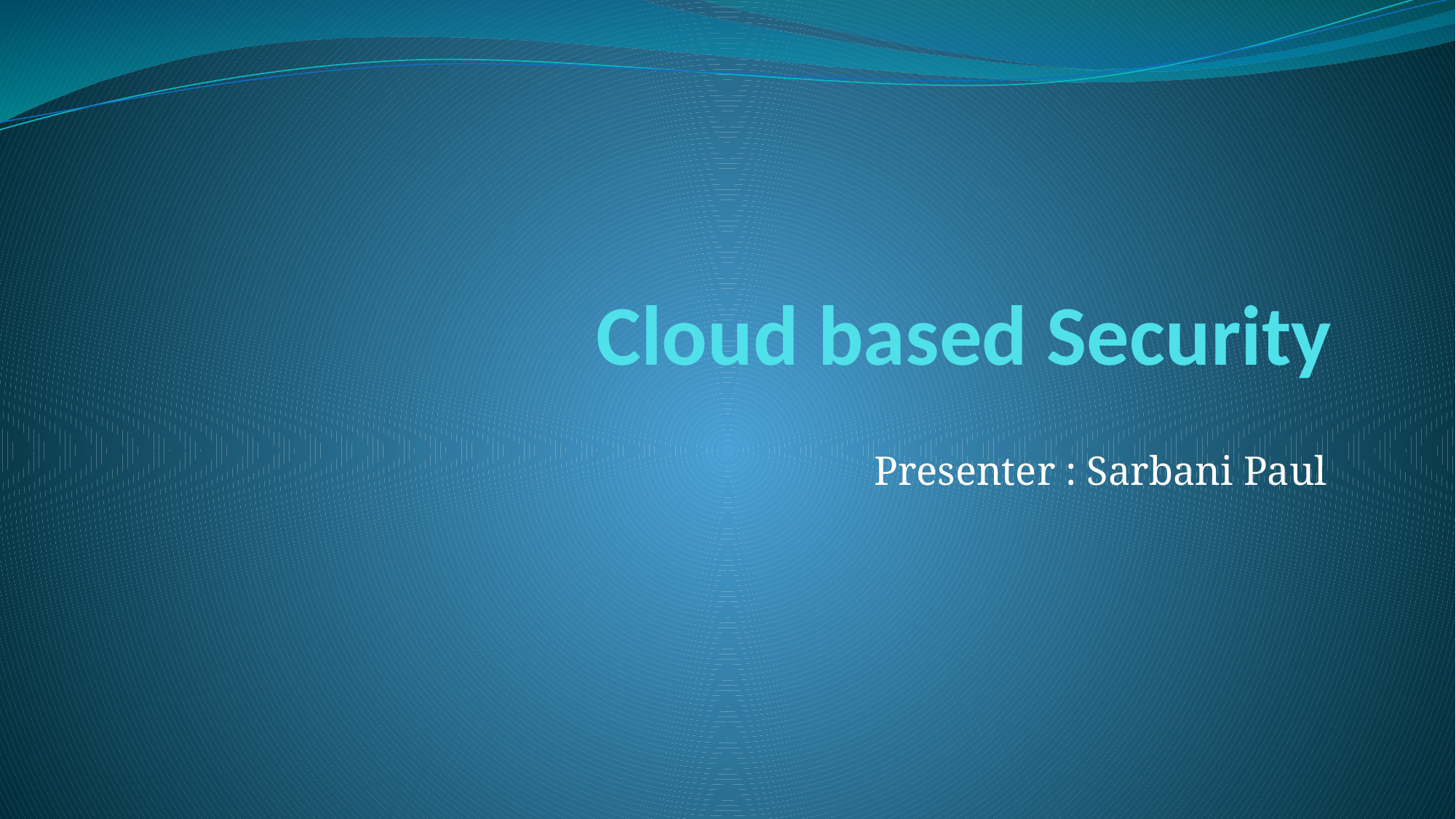

# Cloud based Security

Presenter : Sarbani Paul